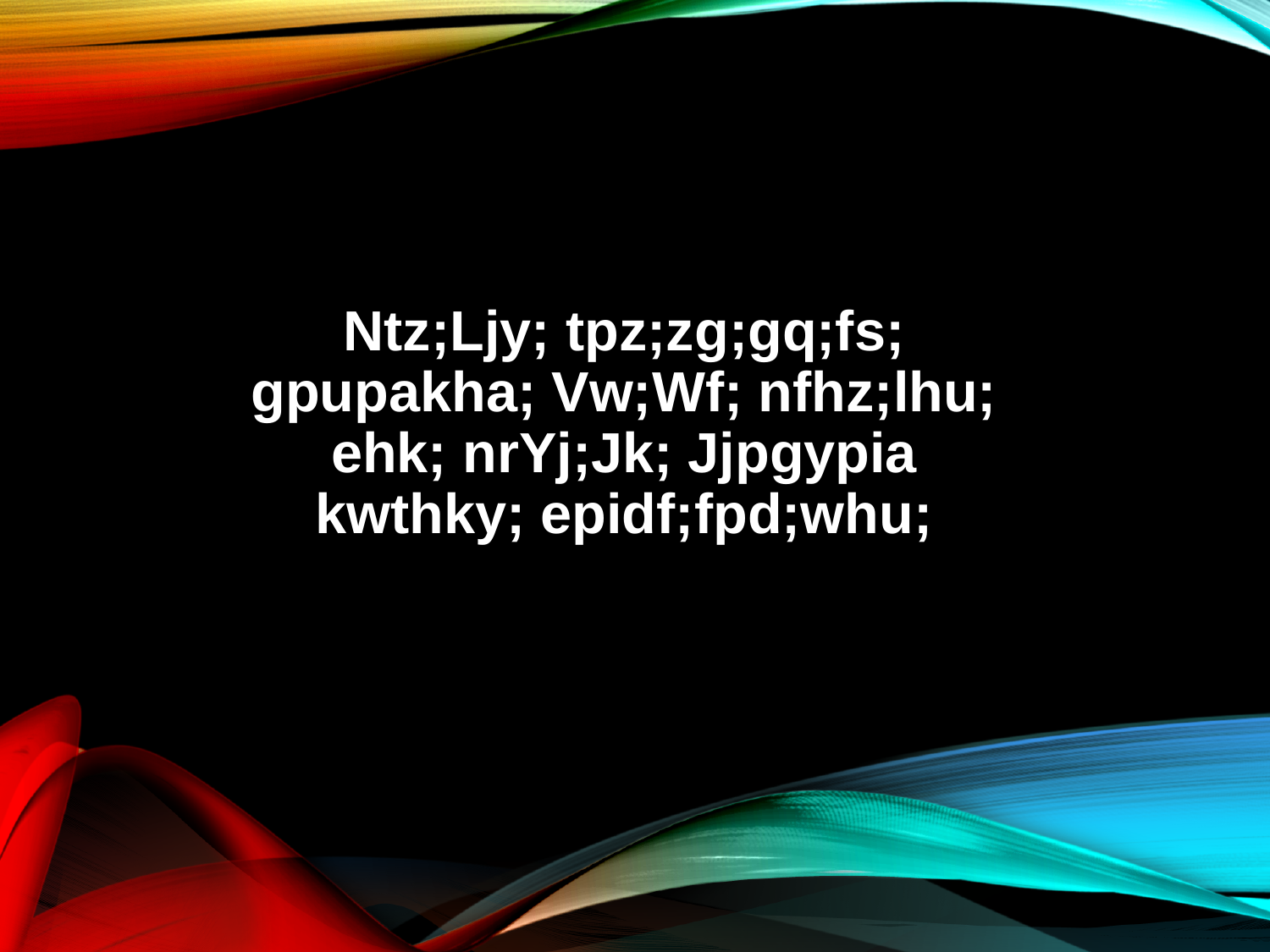

Ntz;Ljy; tpz;zg;gq;fs;
gpupakha; Vw;Wf; nfhz;lhu;
ehk; nrYj;Jk; Jjpgypia
kwthky; epidf;fpd;whu;